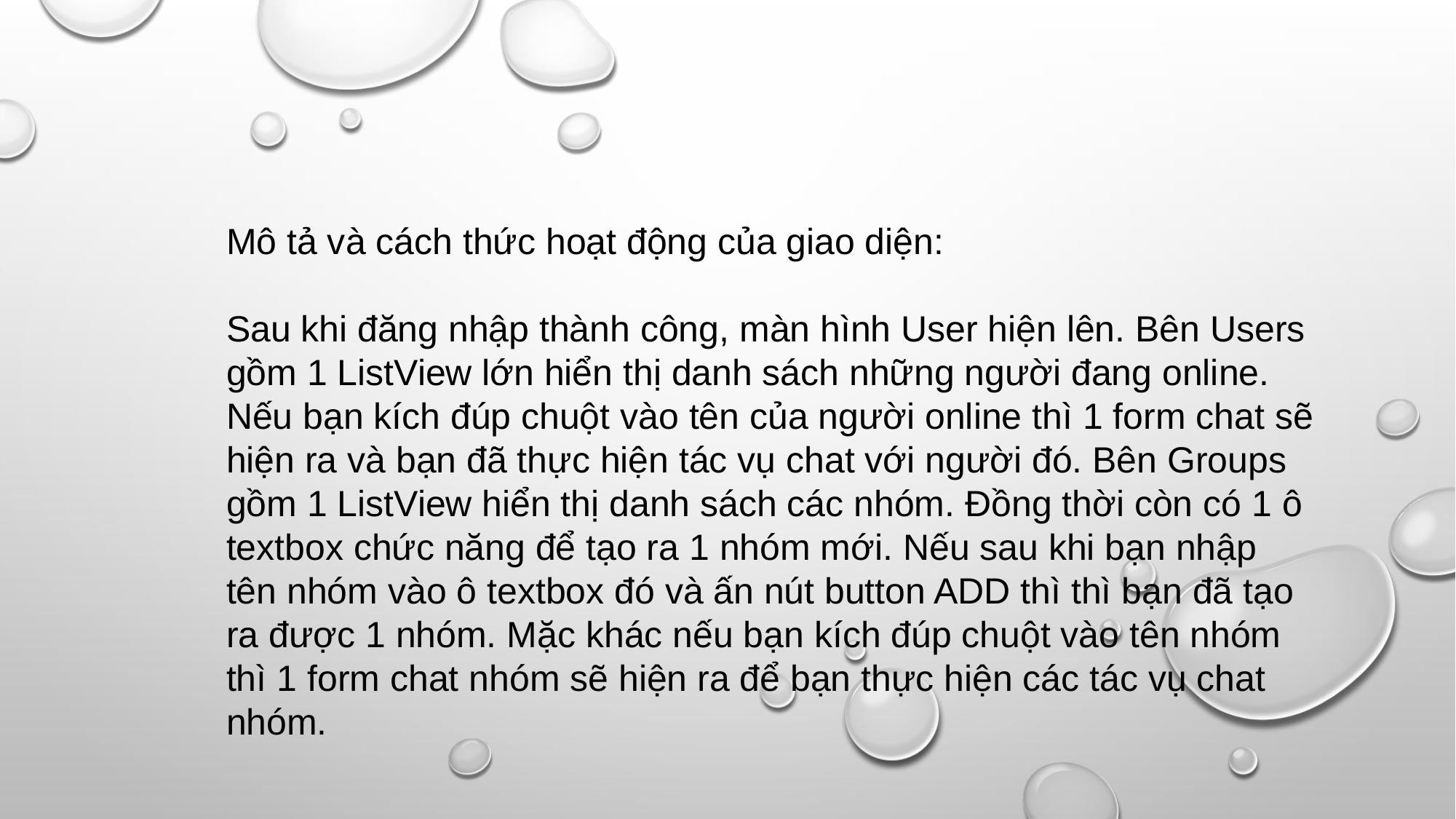

Mô tả và cách thức hoạt động của giao diện:

Sau khi đăng nhập thành công, màn hình User hiện lên. Bên Users gồm 1 ListView lớn hiển thị danh sách những người đang online. Nếu bạn kích đúp chuột vào tên của người online thì 1 form chat sẽ hiện ra và bạn đã thực hiện tác vụ chat với người đó. Bên Groups gồm 1 ListView hiển thị danh sách các nhóm. Đồng thời còn có 1 ô textbox chức năng để tạo ra 1 nhóm mới. Nếu sau khi bạn nhập tên nhóm vào ô textbox đó và ấn nút button ADD thì thì bạn đã tạo ra được 1 nhóm. Mặc khác nếu bạn kích đúp chuột vào tên nhóm thì 1 form chat nhóm sẽ hiện ra để bạn thực hiện các tác vụ chat nhóm.